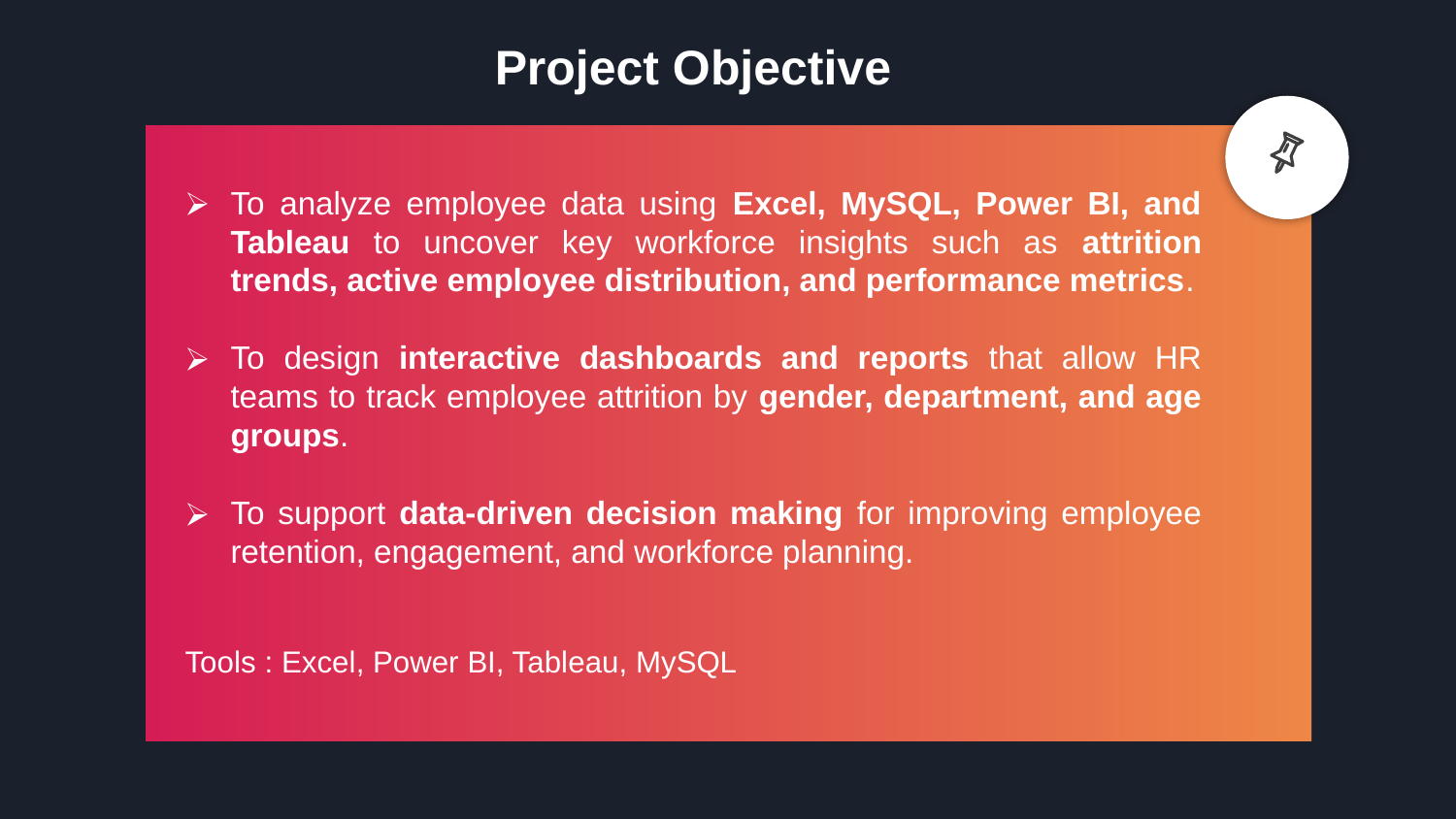

Project Objective

To analyze employee data using Excel, MySQL, Power BI, and Tableau to uncover key workforce insights such as attrition trends, active employee distribution, and performance metrics.

To design interactive dashboards and reports that allow HR teams to track employee attrition by gender, department, and age groups.

To support data-driven decision making for improving employee retention, engagement, and workforce planning.

Tools : Excel, Power BI, Tableau, MySQL